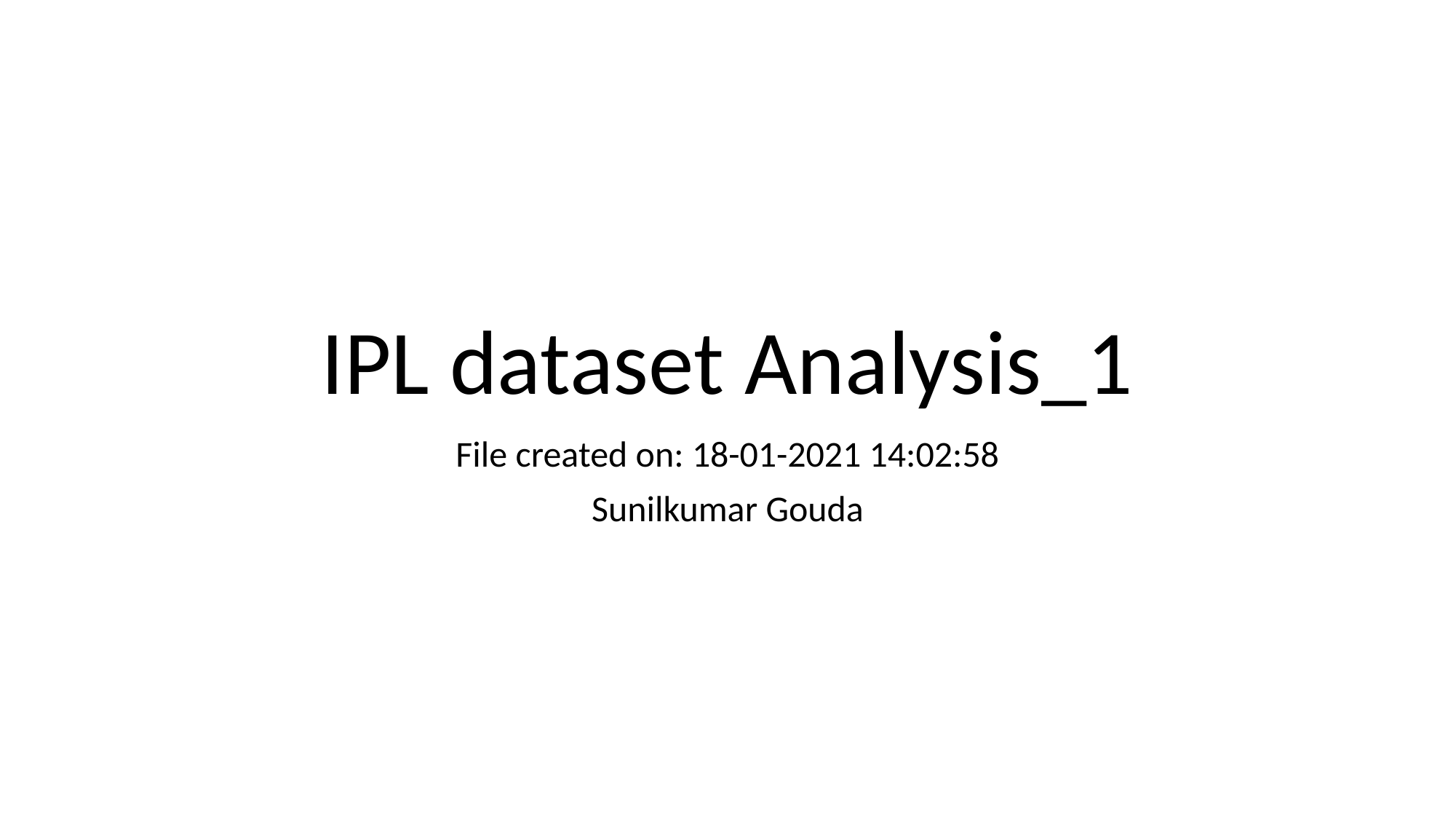

# IPL dataset Analysis_1
File created on: 18-01-2021 14:02:58
Sunilkumar Gouda